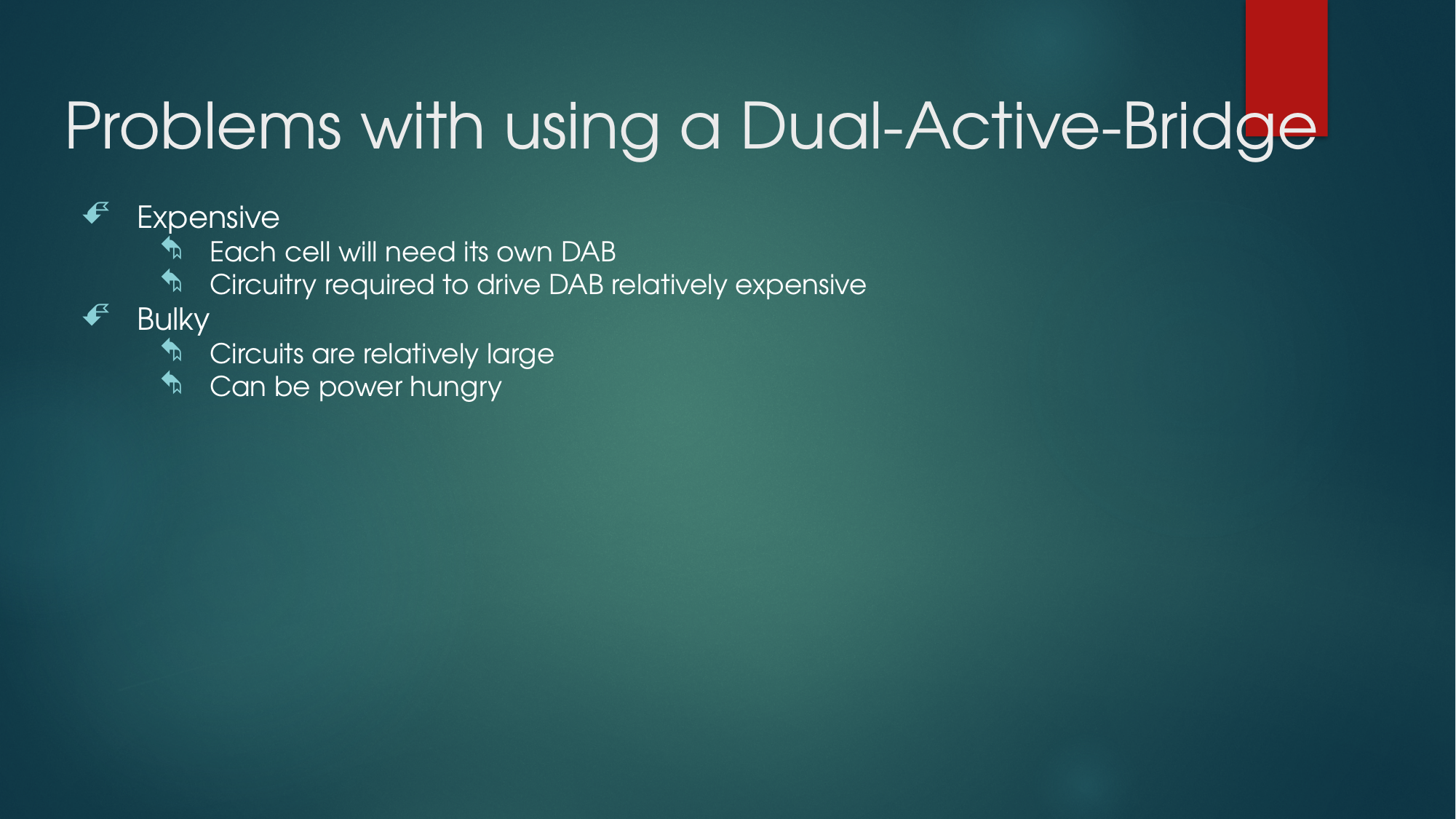

# Problems with using a Dual-Active-Bridge
Expensive
Each cell will need its own DAB
Circuitry required to drive DAB relatively expensive
Bulky
Circuits are relatively large
Can be power hungry